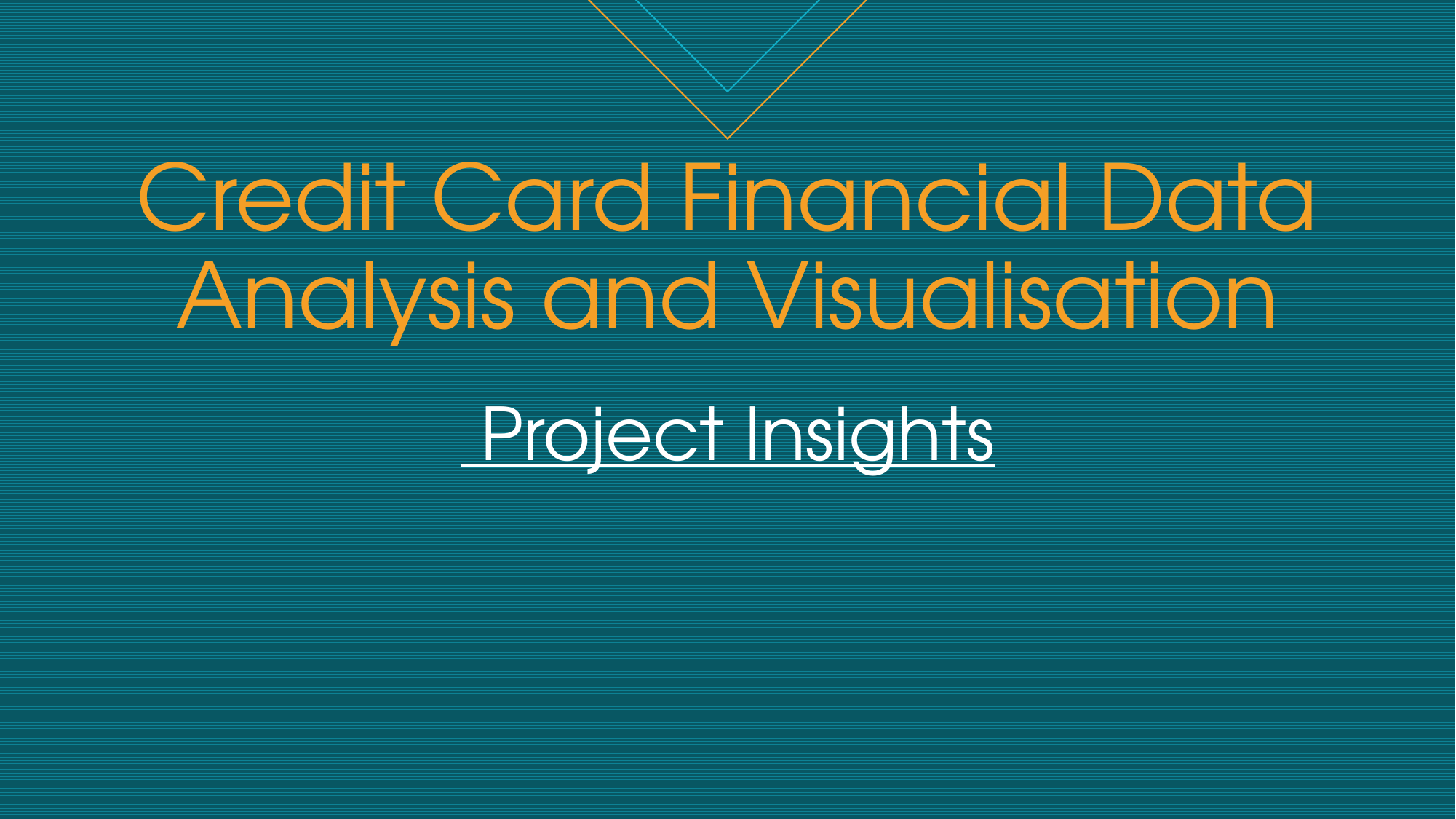

Credit Card Financial Data Analysis and Visualisation
# Project Insights